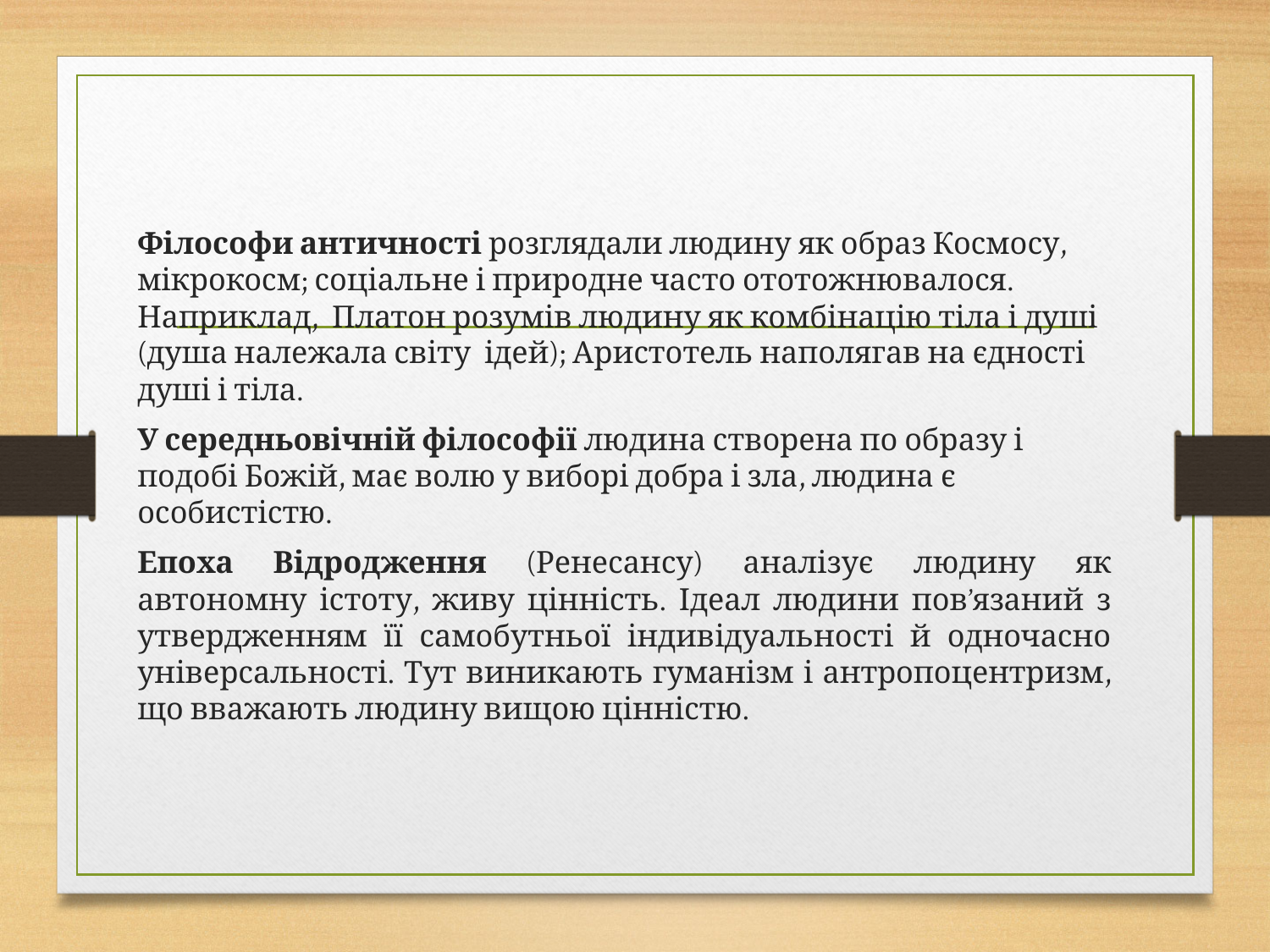

Філософи античності розглядали людину як образ Космосу, мікрокосм; соціальне і природне часто ототожнювалося. Наприклад,  Платон розумів людину як комбінацію тіла і душі (душа належала світу  ідей); Аристотель наполягав на єдності душі і тіла.
У середньовічній філософії людина створена по образу і подобі Божій, має волю у виборі добра і зла, людина є особистістю.
Епоха Відродження (Ренесансу) аналізує людину як автономну істоту, живу цінність. Ідеал людини пов’язаний з утвердженням її самобутньої індивідуальності й одночасно універсальності. Тут виникають гуманізм і антропоцентризм, що вважають людину вищою цінністю.